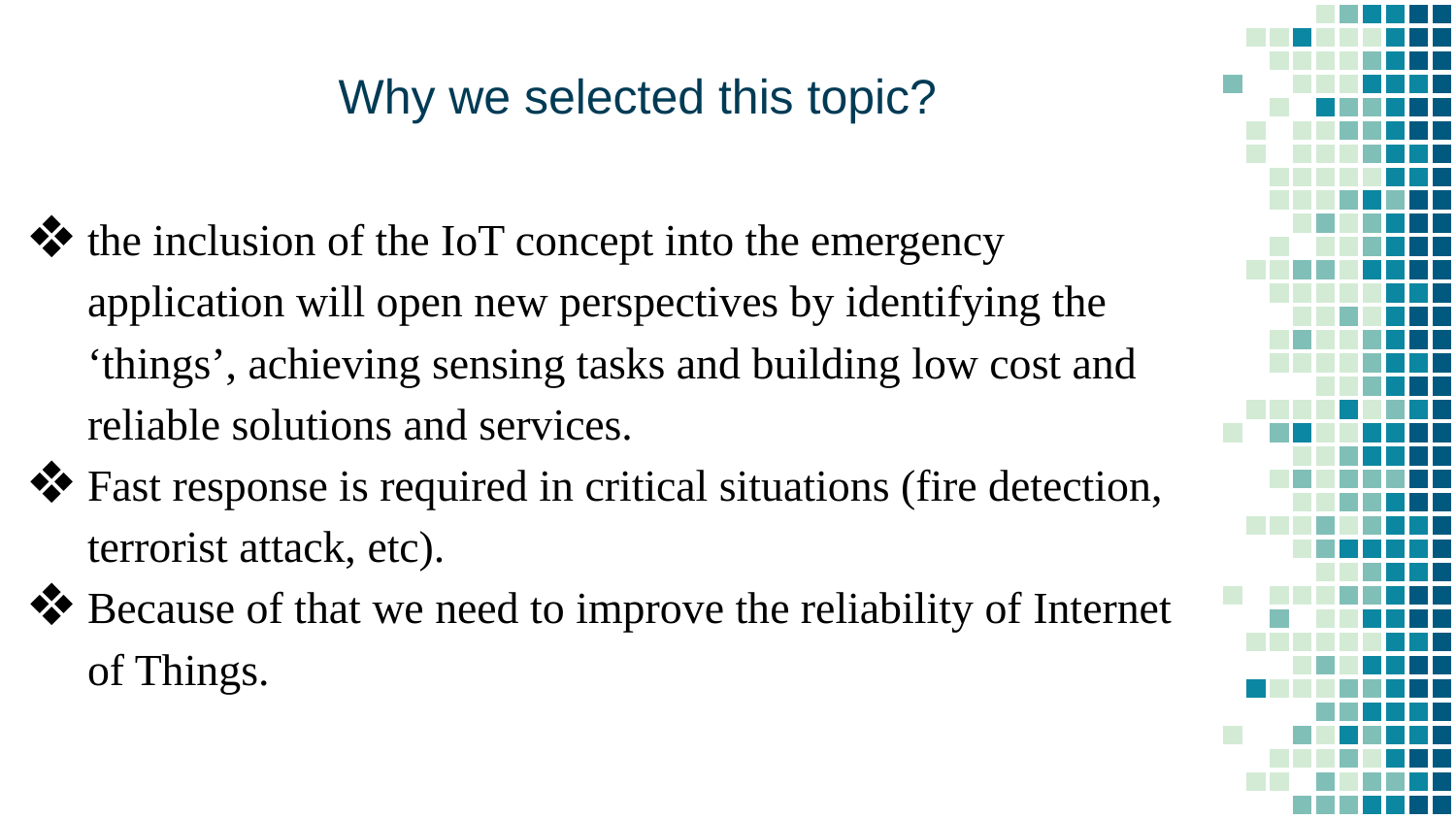

Why we selected this topic?
the inclusion of the IoT concept into the emergency application will open new perspectives by identifying the ‘things’, achieving sensing tasks and building low cost and reliable solutions and services.
Fast response is required in critical situations (fire detection, terrorist attack, etc).
Because of that we need to improve the reliability of Internet of Things.